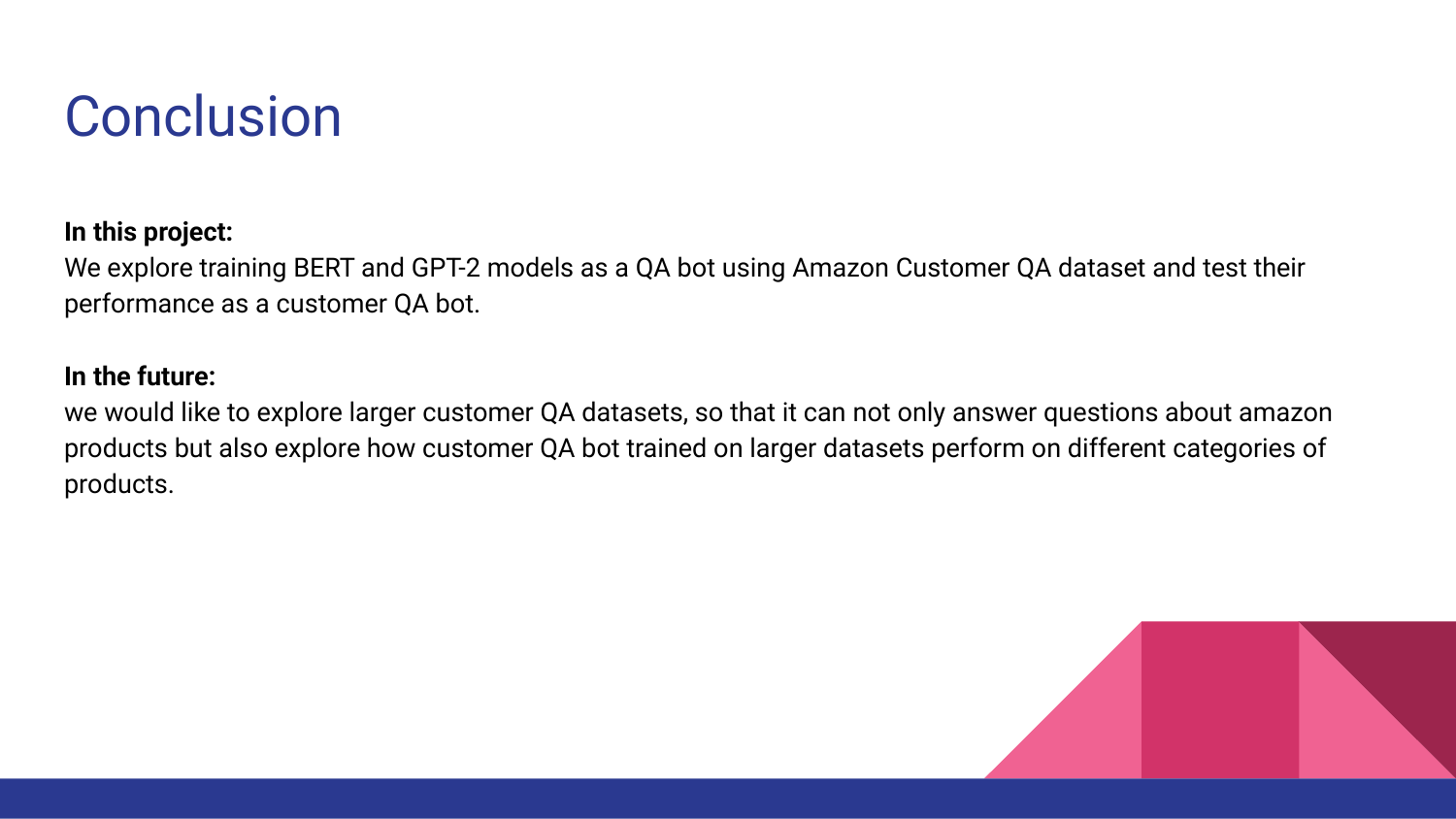

# Conclusion
In this project:
We explore training BERT and GPT-2 models as a QA bot using Amazon Customer QA dataset and test their performance as a customer QA bot.

In the future:
we would like to explore larger customer QA datasets, so that it can not only answer questions about amazon products but also explore how customer QA bot trained on larger datasets perform on different categories of products.